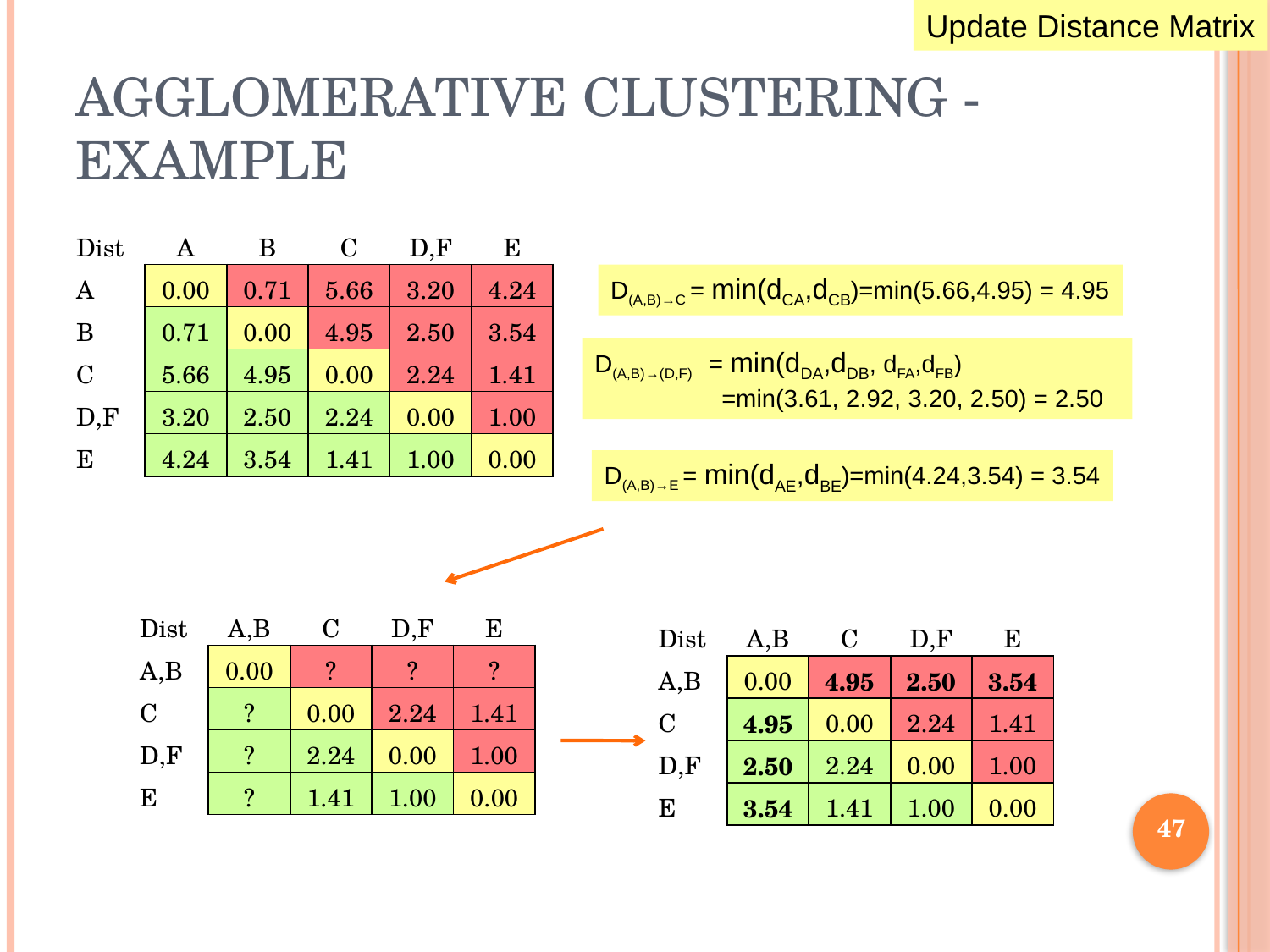

Update Distance Matrix
# Agglomerative Clustering - Example
| Dist | A | B | C | D,F | E |
| --- | --- | --- | --- | --- | --- |
| A | 0.00 | 0.71 | 5.66 | 3.20 | 4.24 |
| B | 0.71 | 0.00 | 4.95 | 2.50 | 3.54 |
| C | 5.66 | 4.95 | 0.00 | 2.24 | 1.41 |
| D,F | 3.20 | 2.50 | 2.24 | 0.00 | 1.00 |
| E | 4.24 | 3.54 | 1.41 | 1.00 | 0.00 |
D(A,B)→C = min(dCA,dCB)=min(5.66,4.95) = 4.95
D(A,B)→(D,F)    = min(dDA,dDB, dFA,dFB)
	=min(3.61, 2.92, 3.20, 2.50) = 2.50
D(A,B)→E = min(dAE,dBE)=min(4.24,3.54) = 3.54
| Dist | A,B | C | D,F | E |
| --- | --- | --- | --- | --- |
| A,B | 0.00 | ? | ? | ? |
| C | ? | 0.00 | 2.24 | 1.41 |
| D,F | ? | 2.24 | 0.00 | 1.00 |
| E | ? | 1.41 | 1.00 | 0.00 |
| Dist | A,B | C | D,F | E |
| --- | --- | --- | --- | --- |
| A,B | 0.00 | 4.95 | 2.50 | 3.54 |
| C | 4.95 | 0.00 | 2.24 | 1.41 |
| D,F | 2.50 | 2.24 | 0.00 | 1.00 |
| E | 3.54 | 1.41 | 1.00 | 0.00 |
47